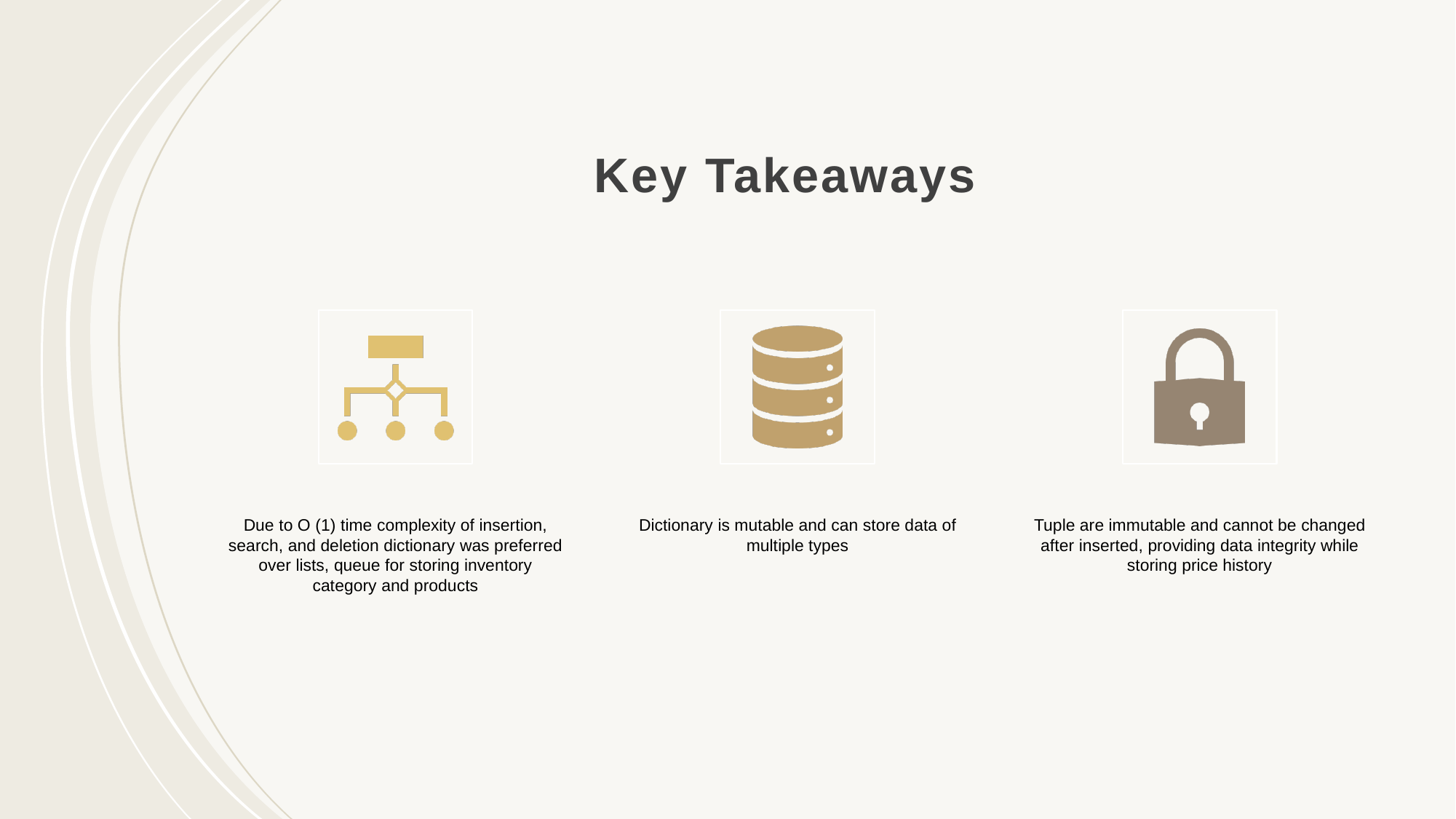

# Key Takeaways
Due to O (1) time complexity of insertion, search, and deletion dictionary was preferred over lists, queue for storing inventory category and products
Dictionary is mutable and can store data of multiple types
Tuple are immutable and cannot be changed after inserted, providing data integrity while storing price history